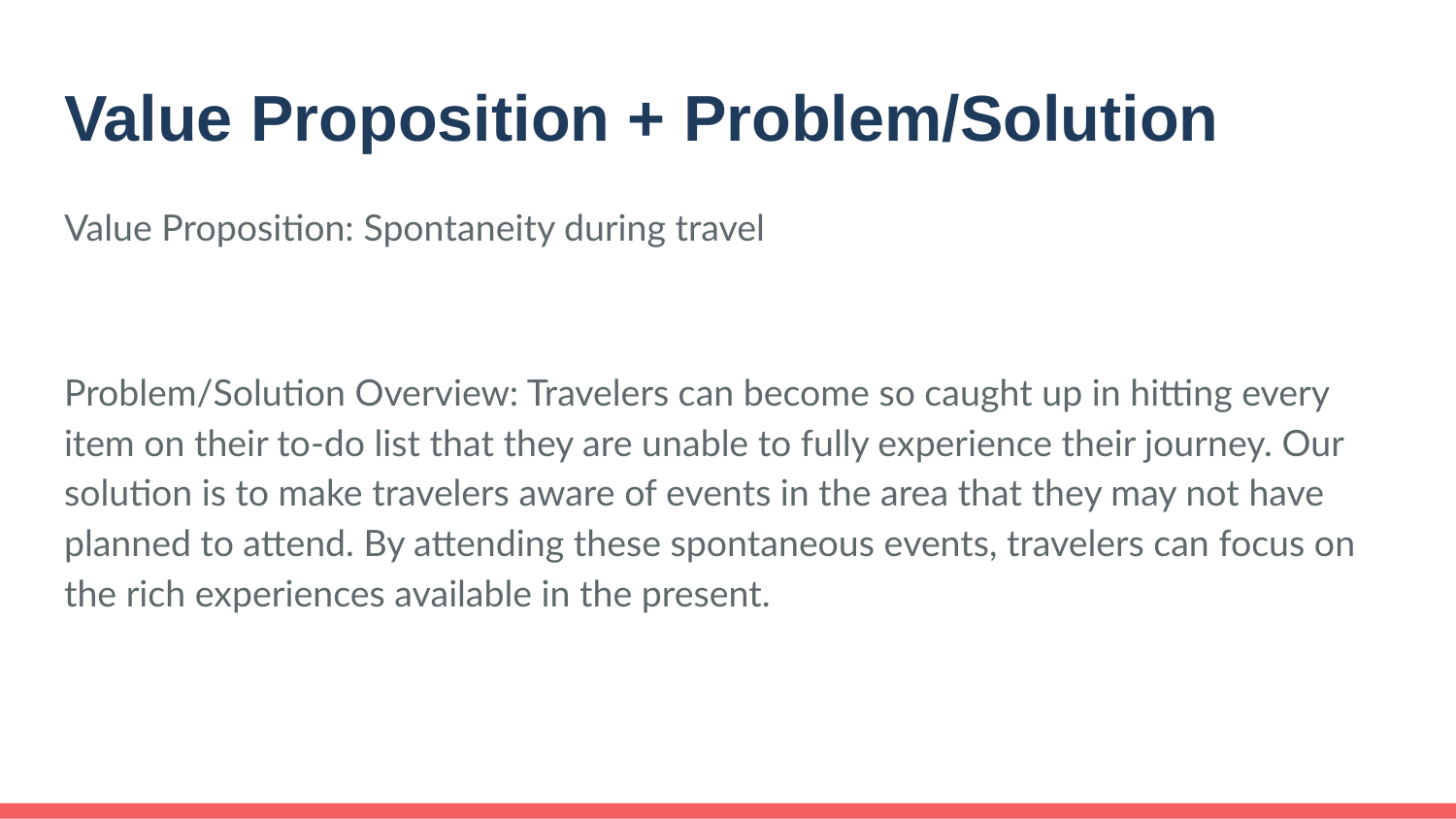

# Value Proposition + Problem/Solution
Value Proposition: Spontaneity during travel

Problem/Solution Overview: Travelers can become so caught up in hitting every item on their to-do list that they are unable to fully experience their journey. Our solution is to make travelers aware of events in the area that they may not have planned to attend. By attending these spontaneous events, travelers can focus on the rich experiences available in the present.